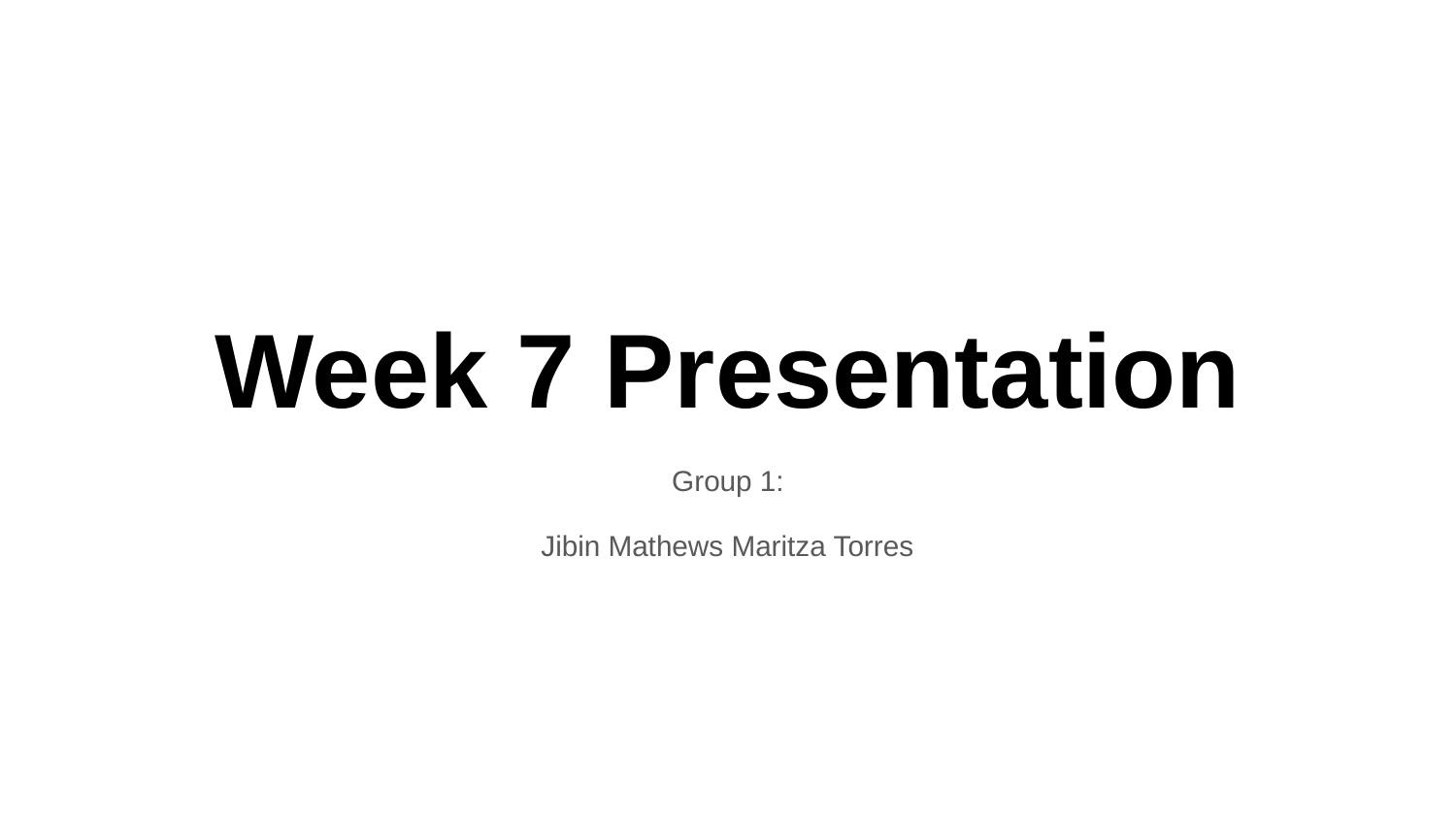

# Week 7 Presentation
Group 1:

 Jibin Mathews Maritza Torres